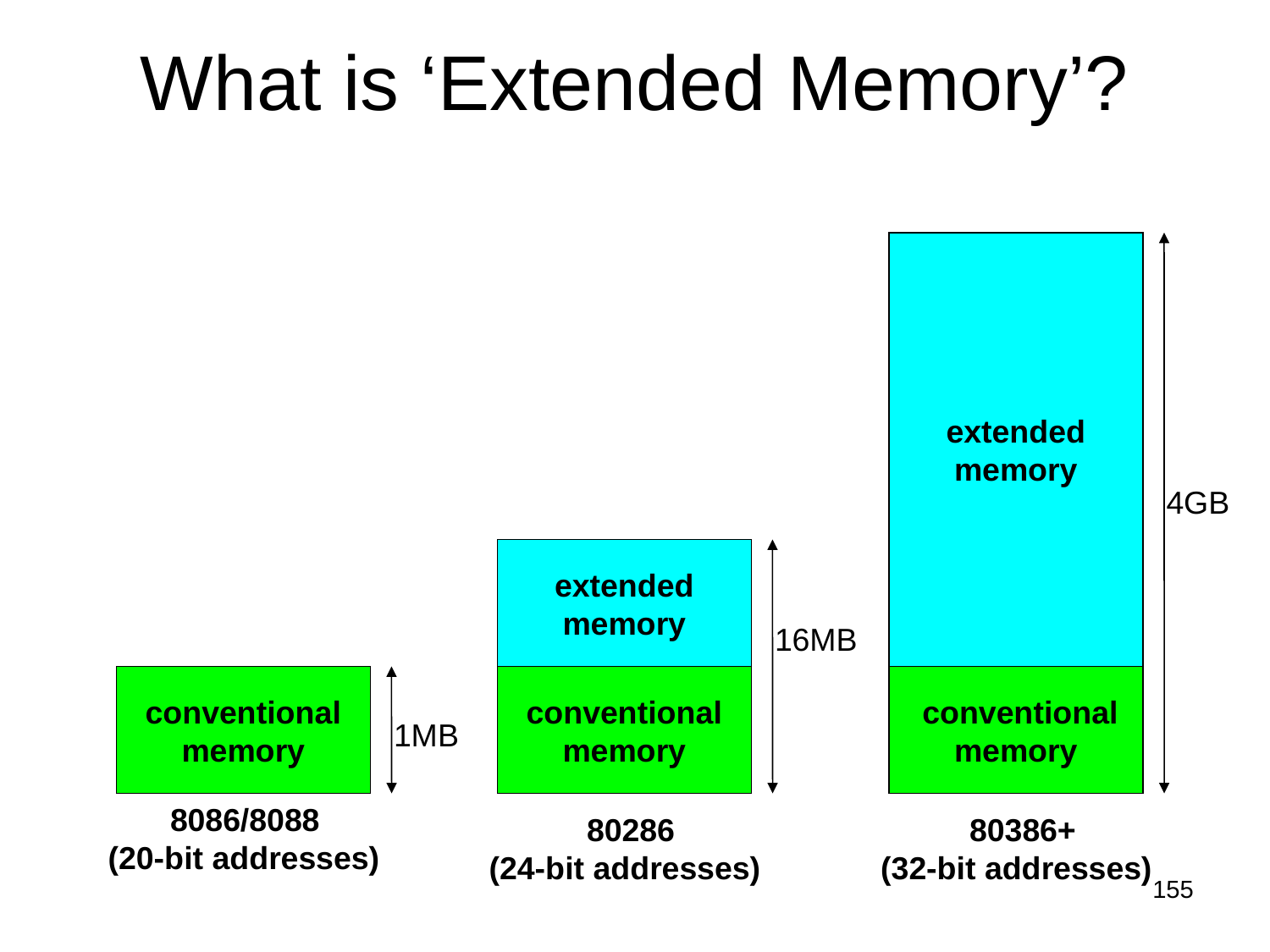

# What is ‘Extended Memory’?
extended
memory

4GB
extended
memory

16MB
conventional
memory

conventional
memory
 conventional
memory
1MB
       8086/8088
(20-bit addresses)
           80286
(24-bit addresses)
          80386+
(32-bit addresses)
155